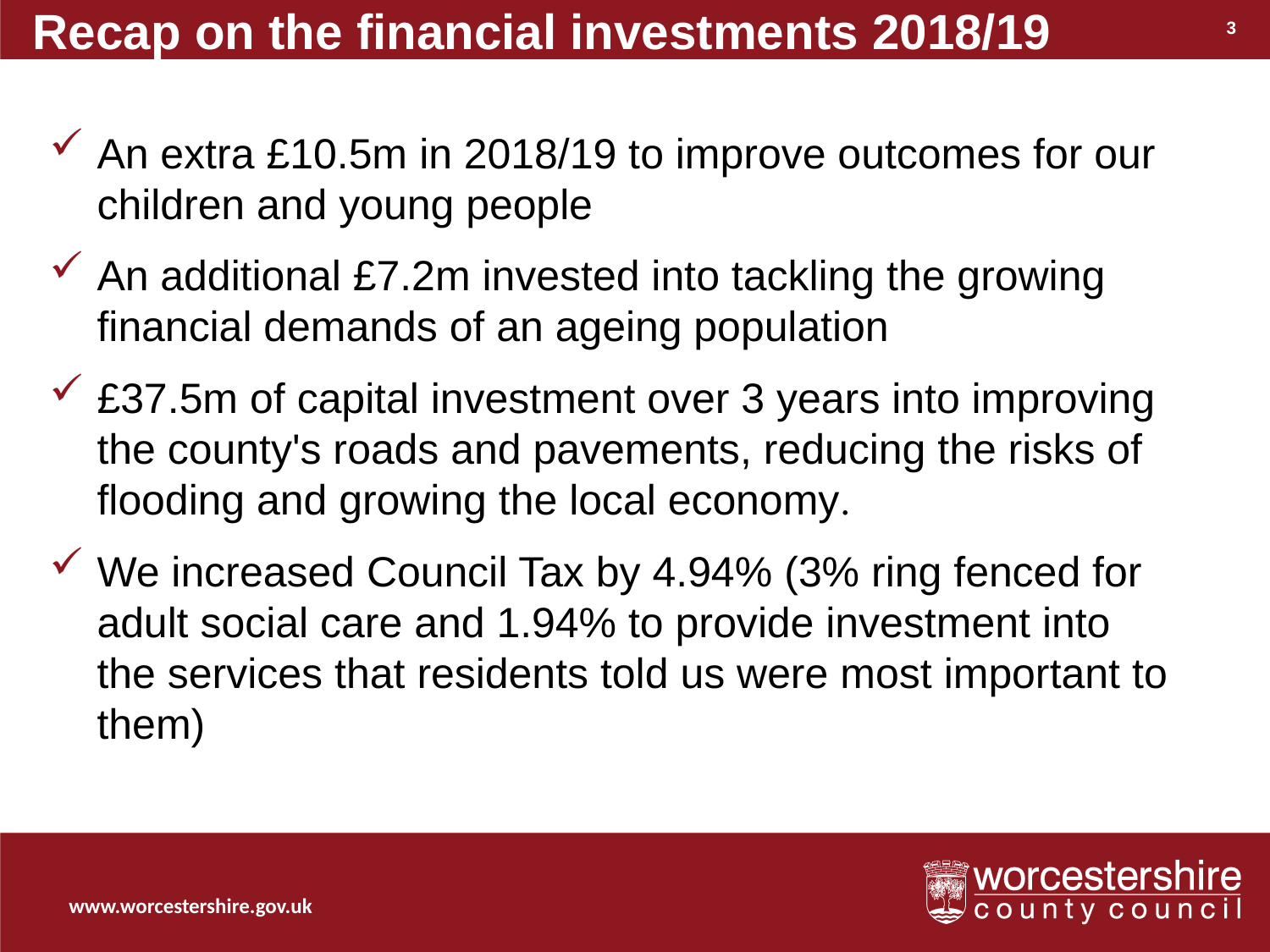

Recap on the financial investments 2018/19
3
An extra £10.5m in 2018/19 to improve outcomes for our children and young people
An additional £7.2m invested into tackling the growing financial demands of an ageing population
£37.5m of capital investment over 3 years into improving the county's roads and pavements, reducing the risks of flooding and growing the local economy.
We increased Council Tax by 4.94% (3% ring fenced for adult social care and 1.94% to provide investment into the services that residents told us were most important to them)